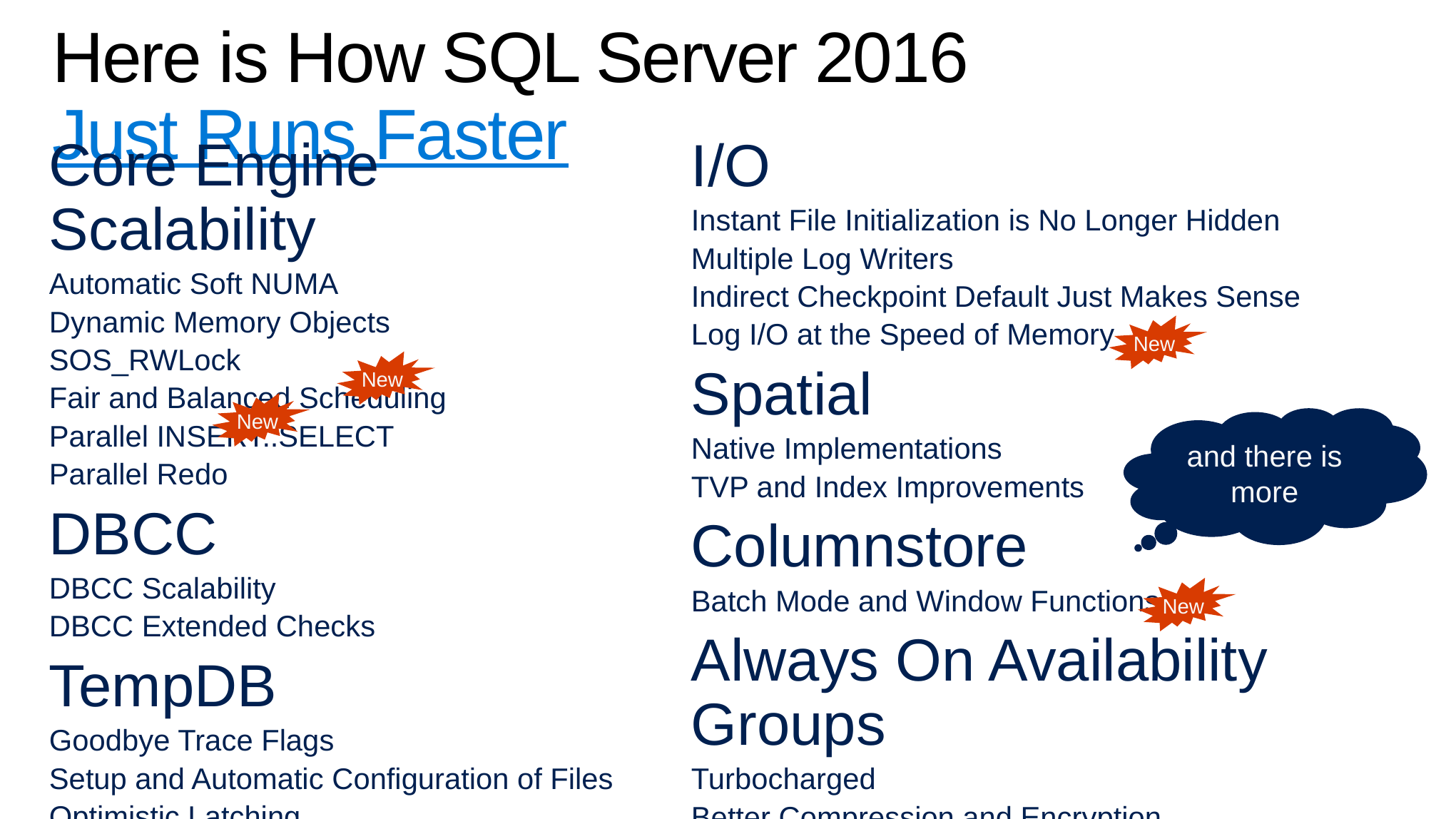

# Here is How SQL Server 2016 Just Runs Faster
Core Engine Scalability
Automatic Soft NUMA
Dynamic Memory Objects
SOS_RWLock
Fair and Balanced Scheduling
Parallel INSERT..SELECT
Parallel Redo
DBCC
DBCC Scalability
DBCC Extended Checks
TempDB
Goodbye Trace Flags
Setup and Automatic Configuration of Files
Optimistic Latching
I/O
Instant File Initialization is No Longer Hidden
Multiple Log Writers
Indirect Checkpoint Default Just Makes Sense
Log I/O at the Speed of Memory
Spatial
Native Implementations
TVP and Index Improvements
Columnstore
Batch Mode and Window Functions
Always On Availability Groups
Turbocharged
Better Compression and Encryption
New
New
New
and there is more
New